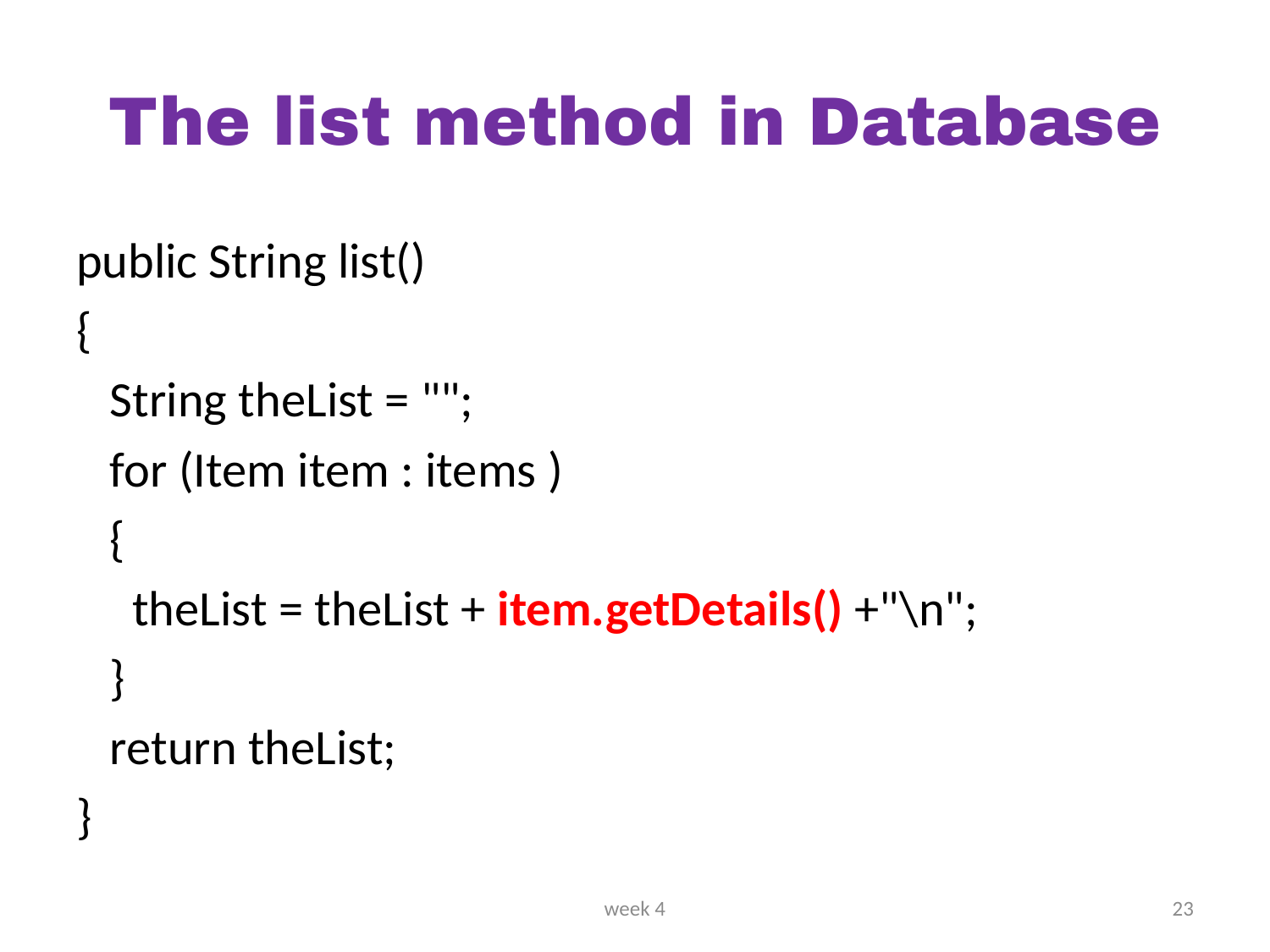

# The list method in Database
public String list()
{
   String theList = "";
   for (Item item : items )
   {
     theList = theList + item.getDetails() +"\n";
   }
   return theList;
}
week 4
23